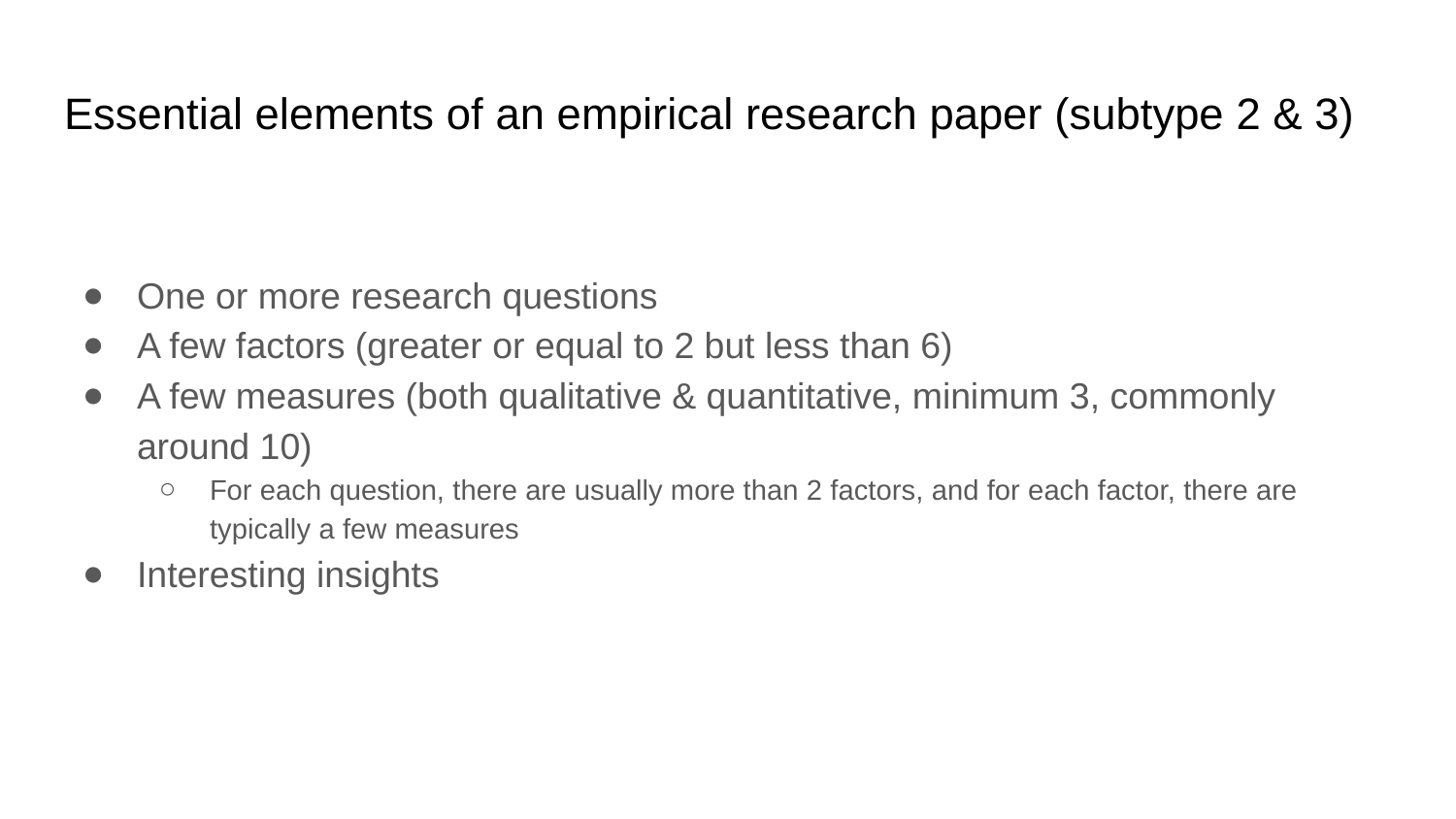

# Essential elements of an empirical research paper (subtype 2 & 3)

One or more research questions
A few factors (greater or equal to 2 but less than 6)
A few measures (both qualitative & quantitative, minimum 3, commonly around 10)
For each question, there are usually more than 2 factors, and for each factor, there are typically a few measures
Interesting insights